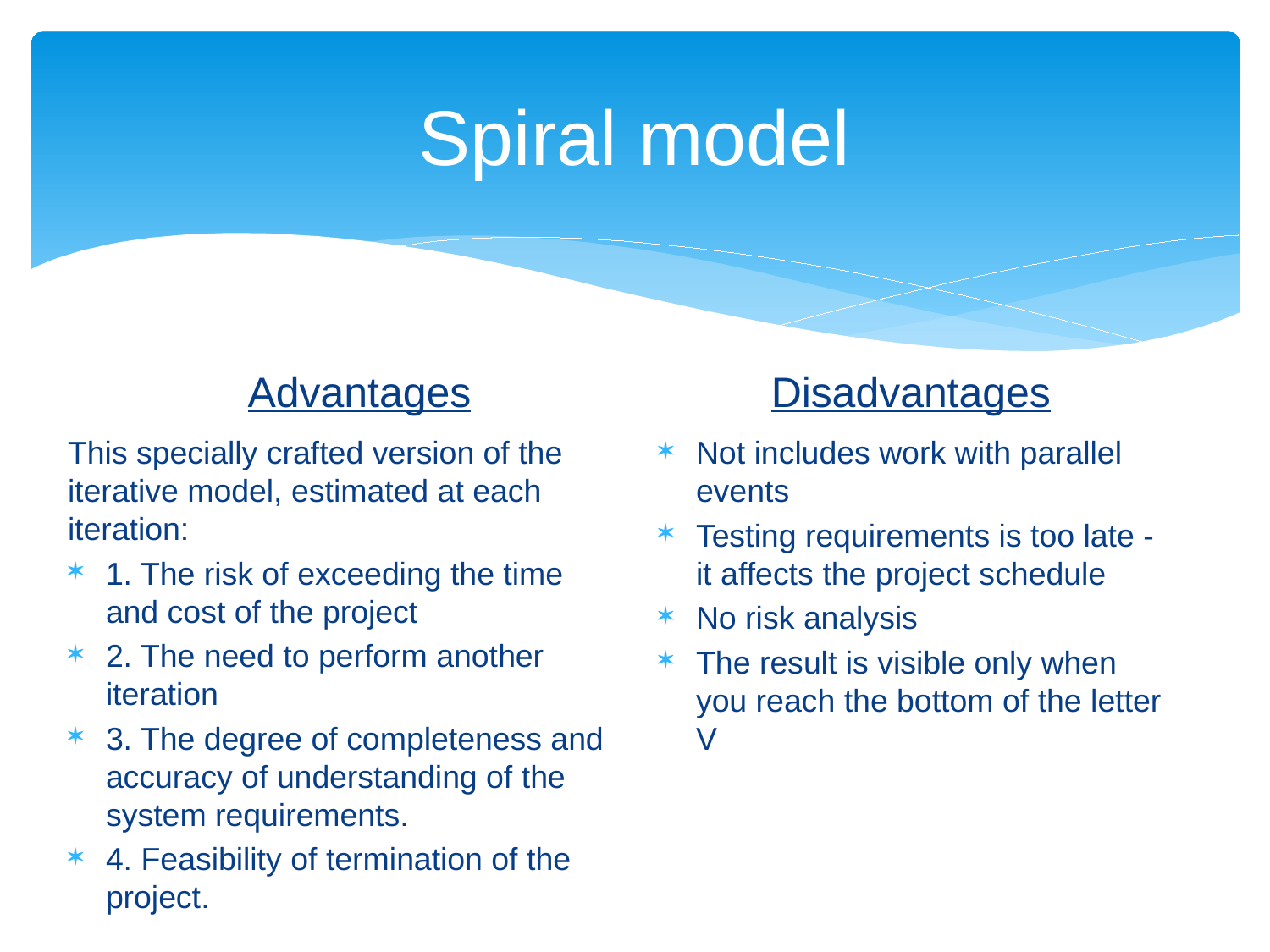

# Spiral model
Disadvantages
Advantages
This specially crafted version of the iterative model, estimated at each iteration:
1. The risk of exceeding the time and cost of the project
2. The need to perform another iteration
3. The degree of completeness and accuracy of understanding of the system requirements.
4. Feasibility of termination of the project.
Not includes work with parallel events
Testing requirements is too late - it affects the project schedule
No risk analysis
The result is visible only when you reach the bottom of the letter V